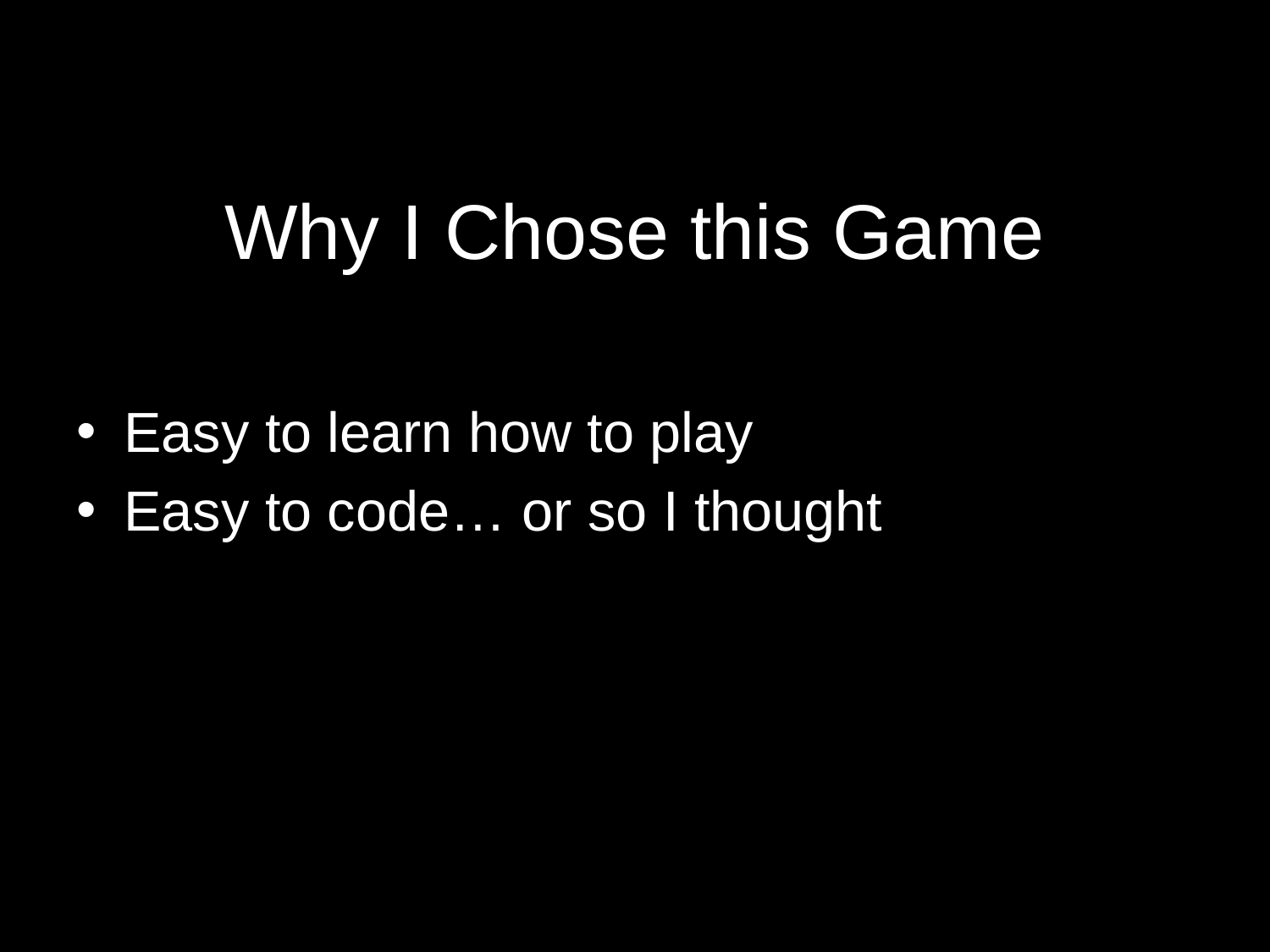

# Why I Chose this Game
Easy to learn how to play
Easy to code… or so I thought